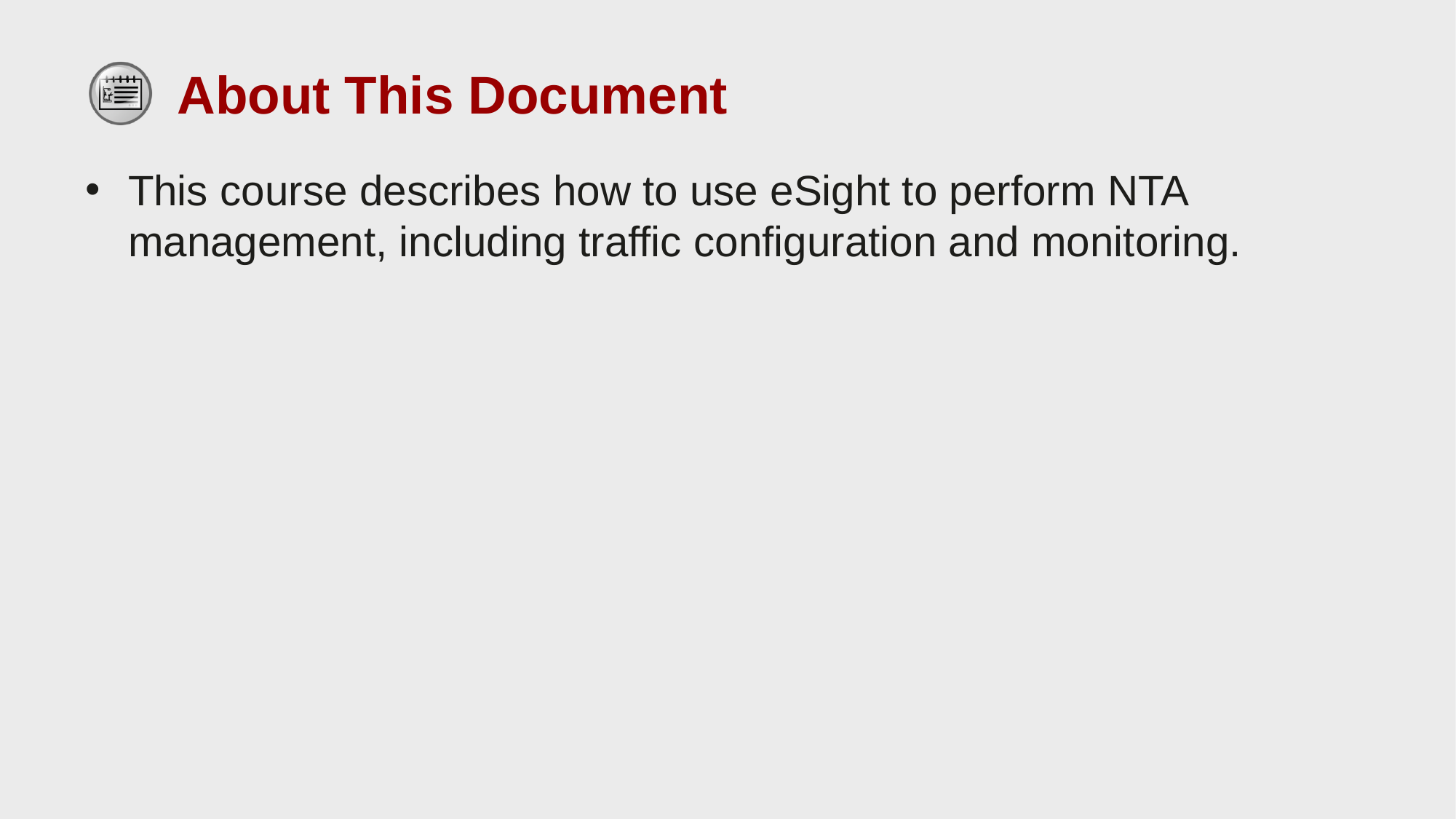

This course describes how to use eSight to perform NTA management, including traffic configuration and monitoring.